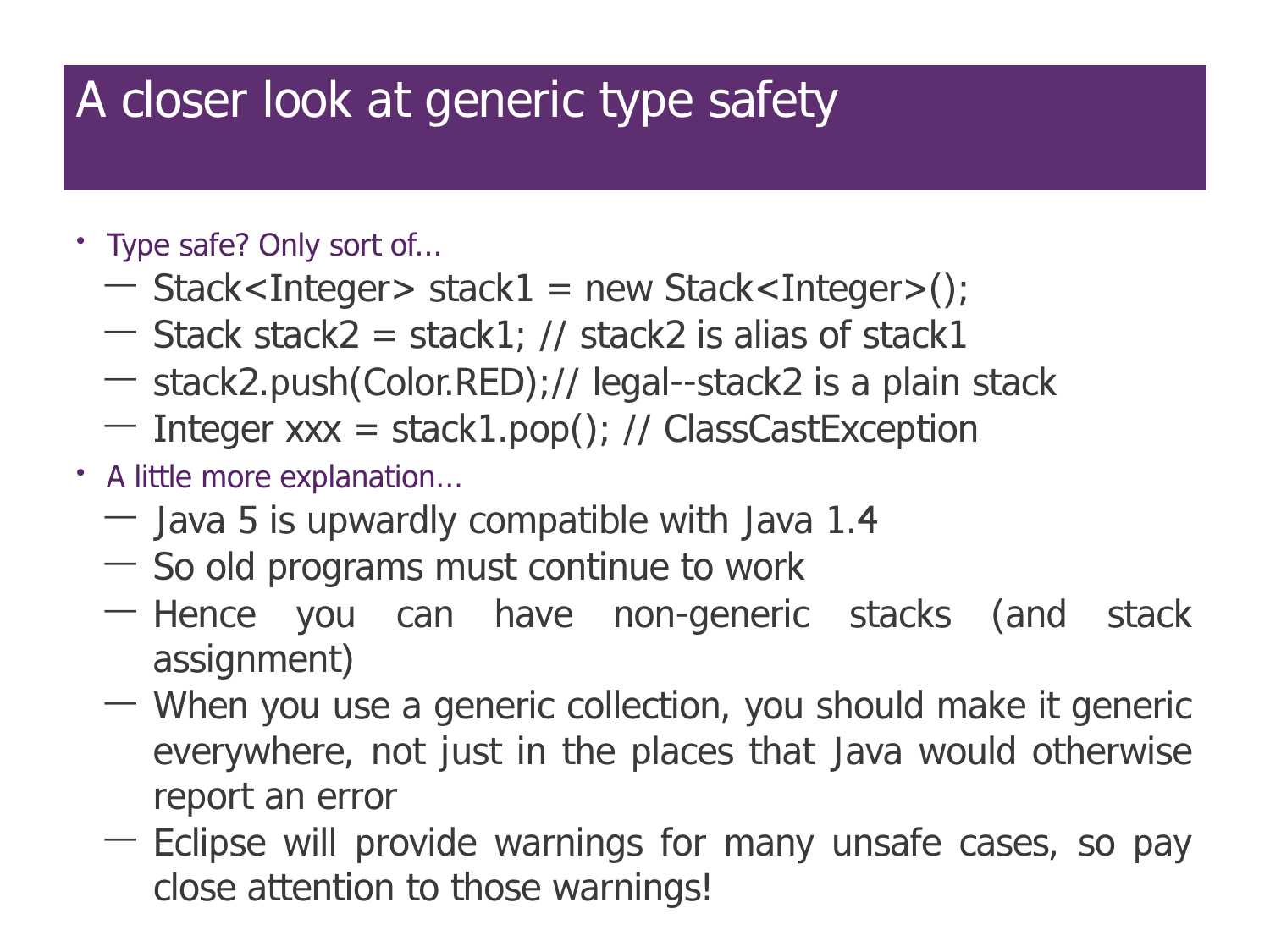

# A closer look at generic type safety
Type safe? Only sort of...
Stack<Integer> stack1 = new Stack<Integer>();
Stack stack2 = stack1; // stack2 is alias of stack1
stack2.push(Color.RED);// legal--stack2 is a plain stack
Integer xxx = stack1.pop(); // ClassCastException!
A little more explanation...
Java 5 is upwardly compatible with Java 1.4
So old programs must continue to work
Hence you can have non-generic stacks (and stack assignment)
When you use a generic collection, you should make it generic everywhere, not just in the places that Java would otherwise report an error
Eclipse will provide warnings for many unsafe cases, so pay close attention to those warnings!